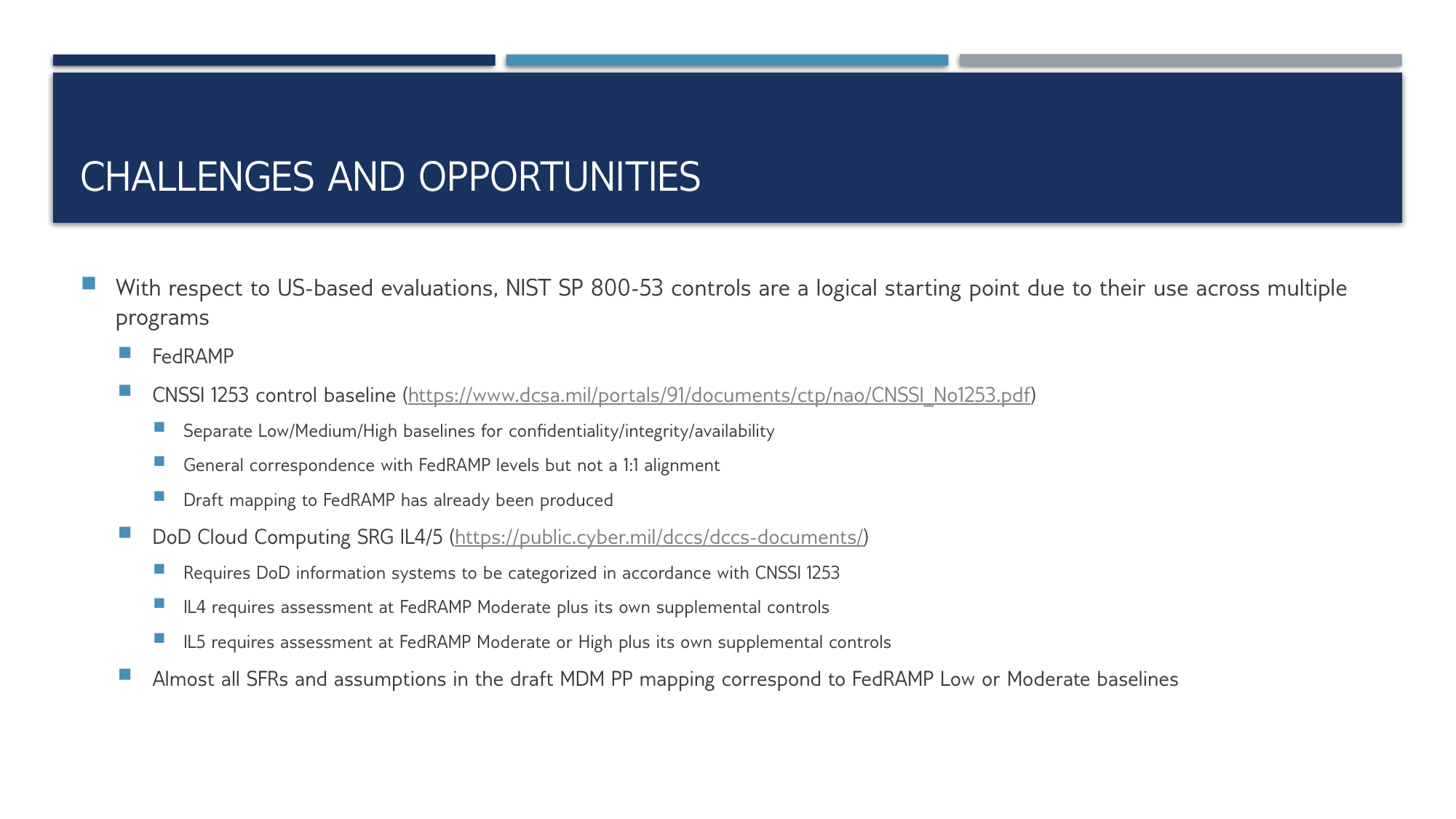

# Challenges and Opportunities
With respect to US-based evaluations, NIST SP 800-53 controls are a logical starting point due to their use across multiple programs
FedRAMP
CNSSI 1253 control baseline (https://www.dcsa.mil/portals/91/documents/ctp/nao/CNSSI_No1253.pdf)
Separate Low/Medium/High baselines for confidentiality/integrity/availability
General correspondence with FedRAMP levels but not a 1:1 alignment
Draft mapping to FedRAMP has already been produced
DoD Cloud Computing SRG IL4/5 (https://public.cyber.mil/dccs/dccs-documents/)
Requires DoD information systems to be categorized in accordance with CNSSI 1253
IL4 requires assessment at FedRAMP Moderate plus its own supplemental controls
IL5 requires assessment at FedRAMP Moderate or High plus its own supplemental controls
Almost all SFRs and assumptions in the draft MDM PP mapping correspond to FedRAMP Low or Moderate baselines